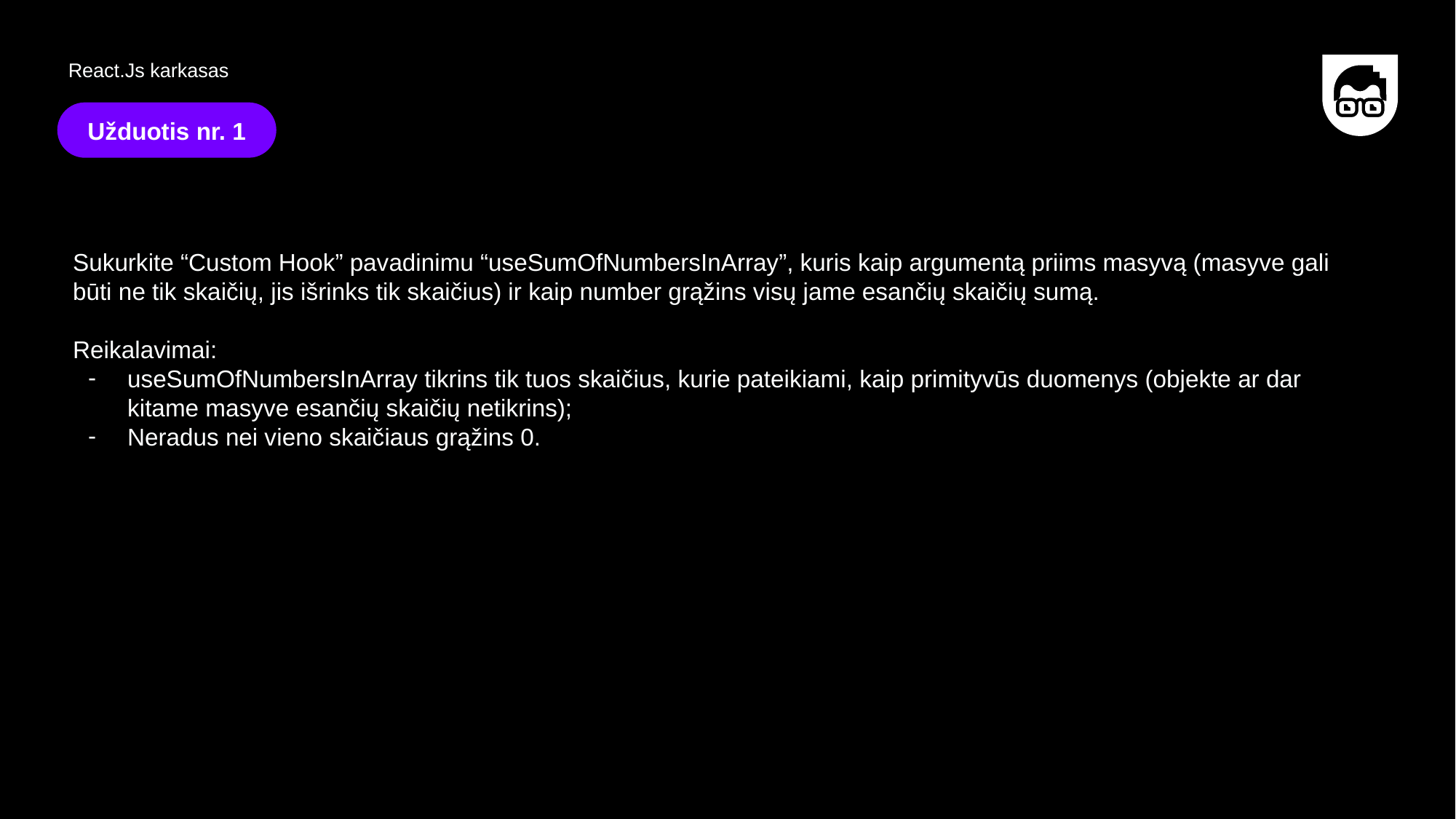

React.Js karkasas
Užduotis nr. 1
Sukurkite “Custom Hook” pavadinimu “useSumOfNumbersInArray”, kuris kaip argumentą priims masyvą (masyve gali būti ne tik skaičių, jis išrinks tik skaičius) ir kaip number grąžins visų jame esančių skaičių sumą.

Reikalavimai:
useSumOfNumbersInArray tikrins tik tuos skaičius, kurie pateikiami, kaip primityvūs duomenys (objekte ar dar kitame masyve esančių skaičių netikrins);
Neradus nei vieno skaičiaus grąžins 0.